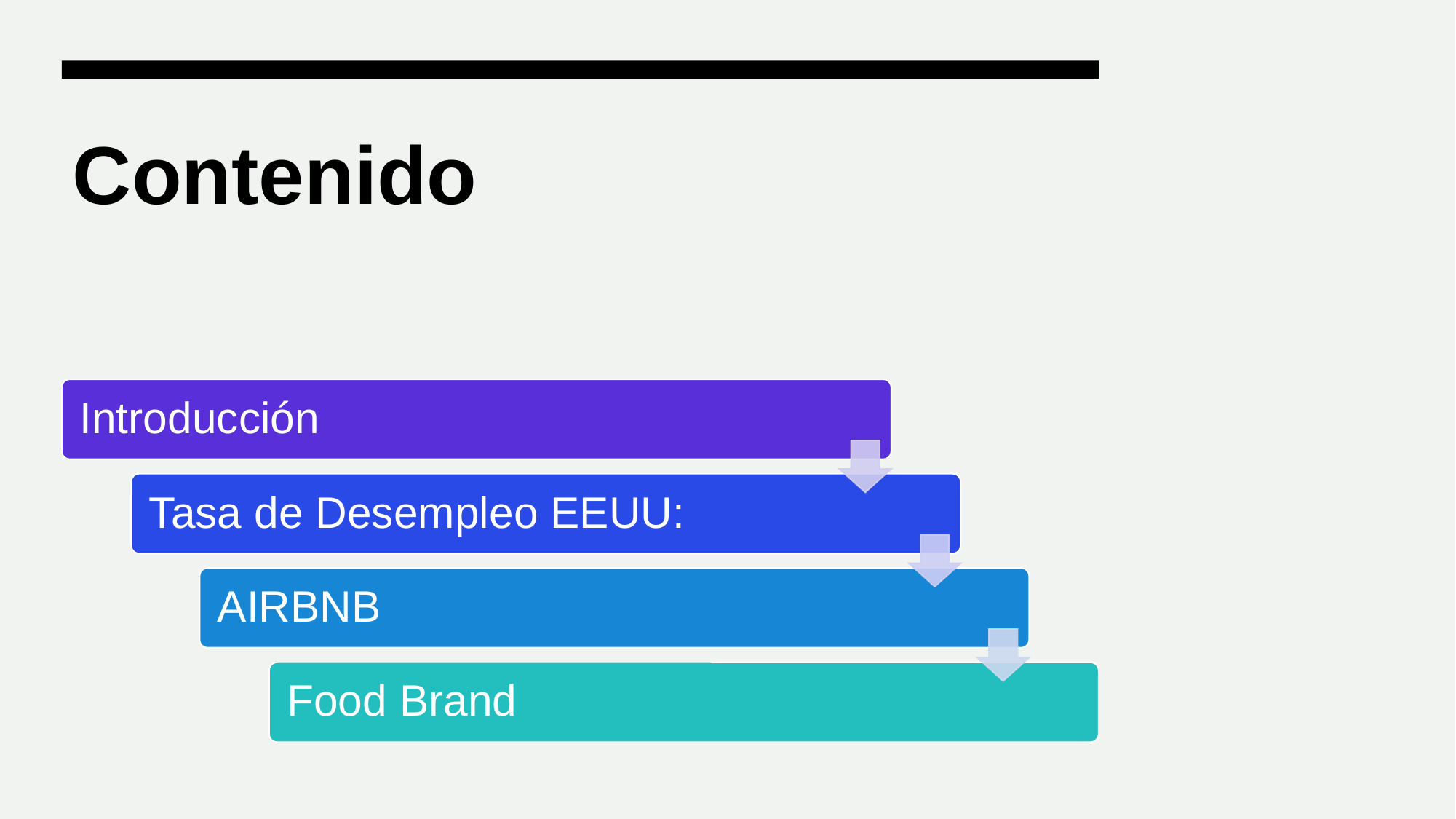

# Contenido
Introducción
Tasa de Desempleo EEUU:
AIRBNB
Food Brand